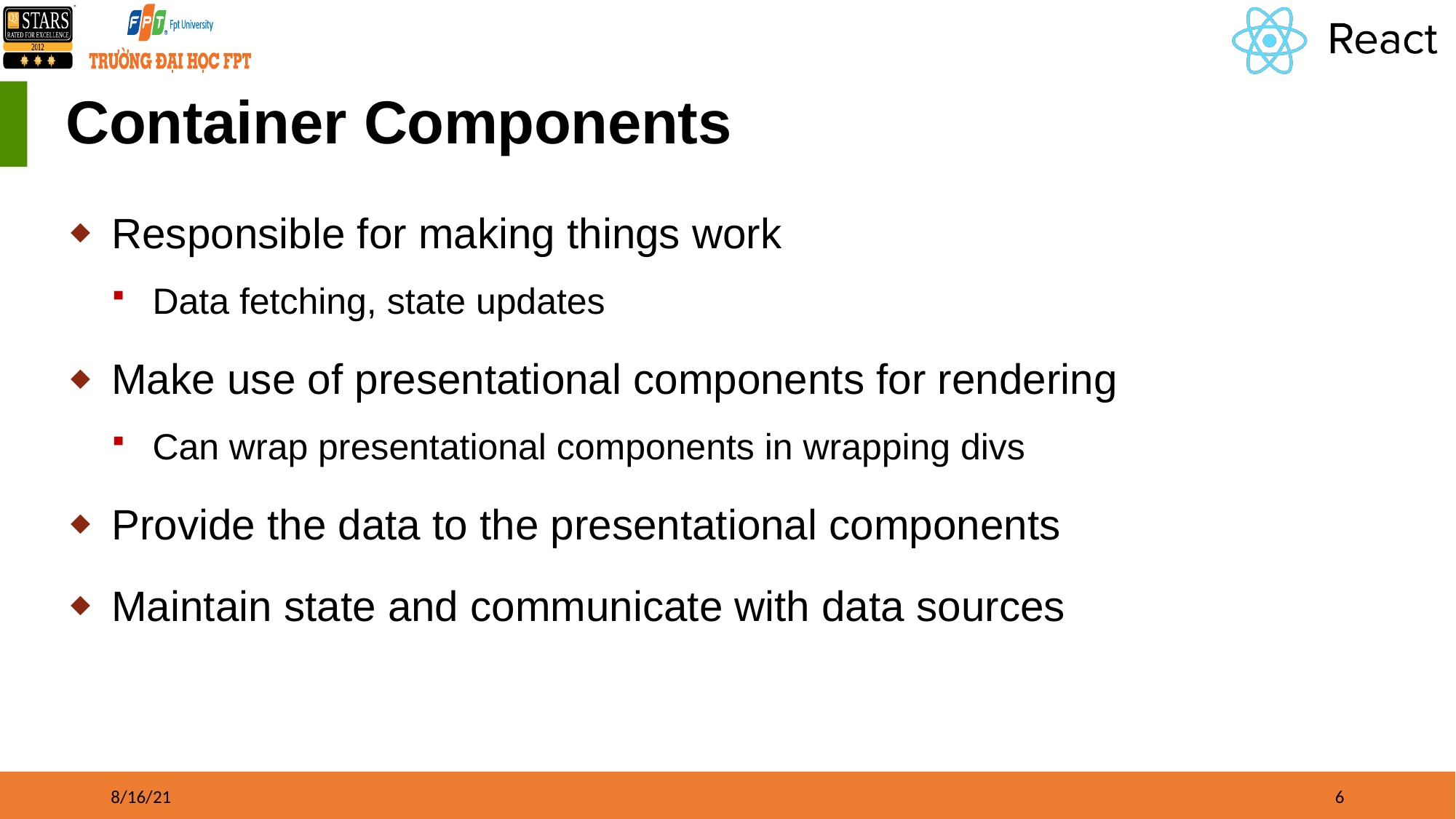

# Container Components
Responsible for making things work
Data fetching, state updates
Make use of presentational components for rendering
Can wrap presentational components in wrapping divs
Provide the data to the presentational components
Maintain state and communicate with data sources
8/16/21
6